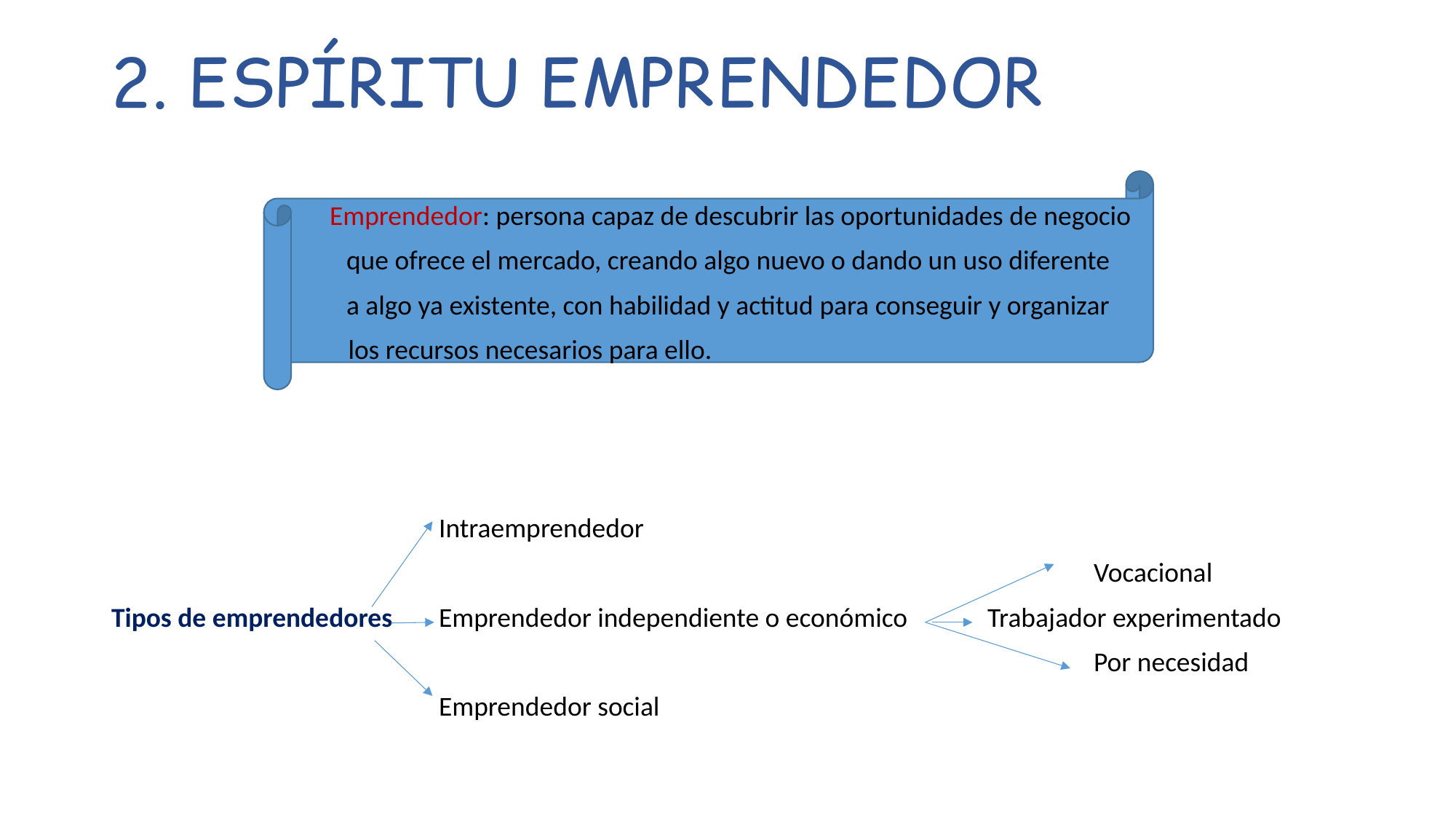

# 2. ESPÍRITU EMPRENDEDOR

		Emprendedor: persona capaz de descubrir las oportunidades de negocio
                                      que ofrece el mercado, creando algo nuevo o dando un uso diferente
                                      a algo ya existente, con habilidad y actitud para conseguir y organizar
		   los recursos necesarios para ello.

			Intraemprendedor
									Vocacional
Tipos de emprendedores 	Emprendedor independiente o económico             Trabajador experimentado
									Por necesidad
			Emprendedor social